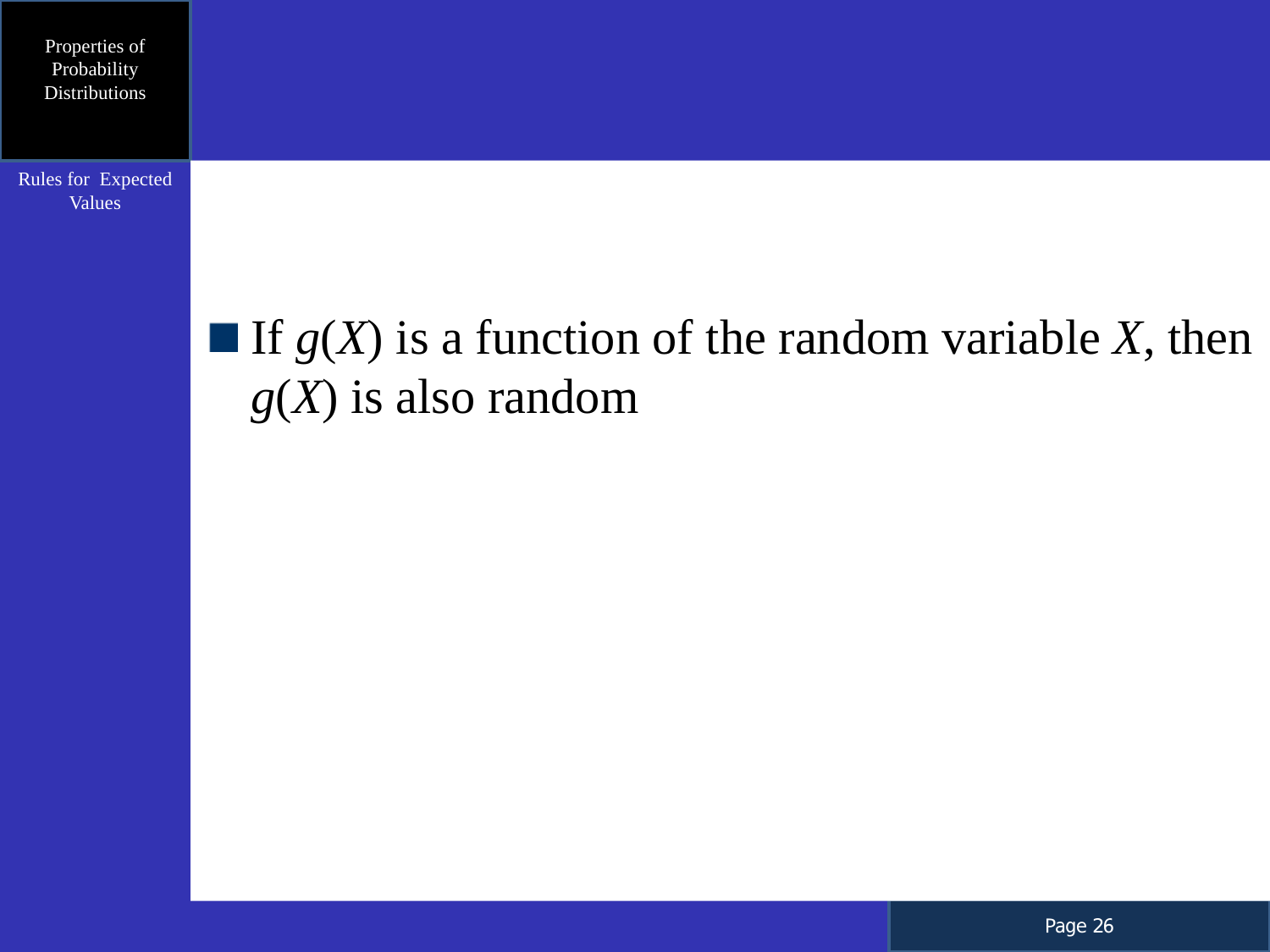

Properties of Probability Distributions

If g(X) is a function of the random variable X, then g(X) is also random
Rules for  Expected Values